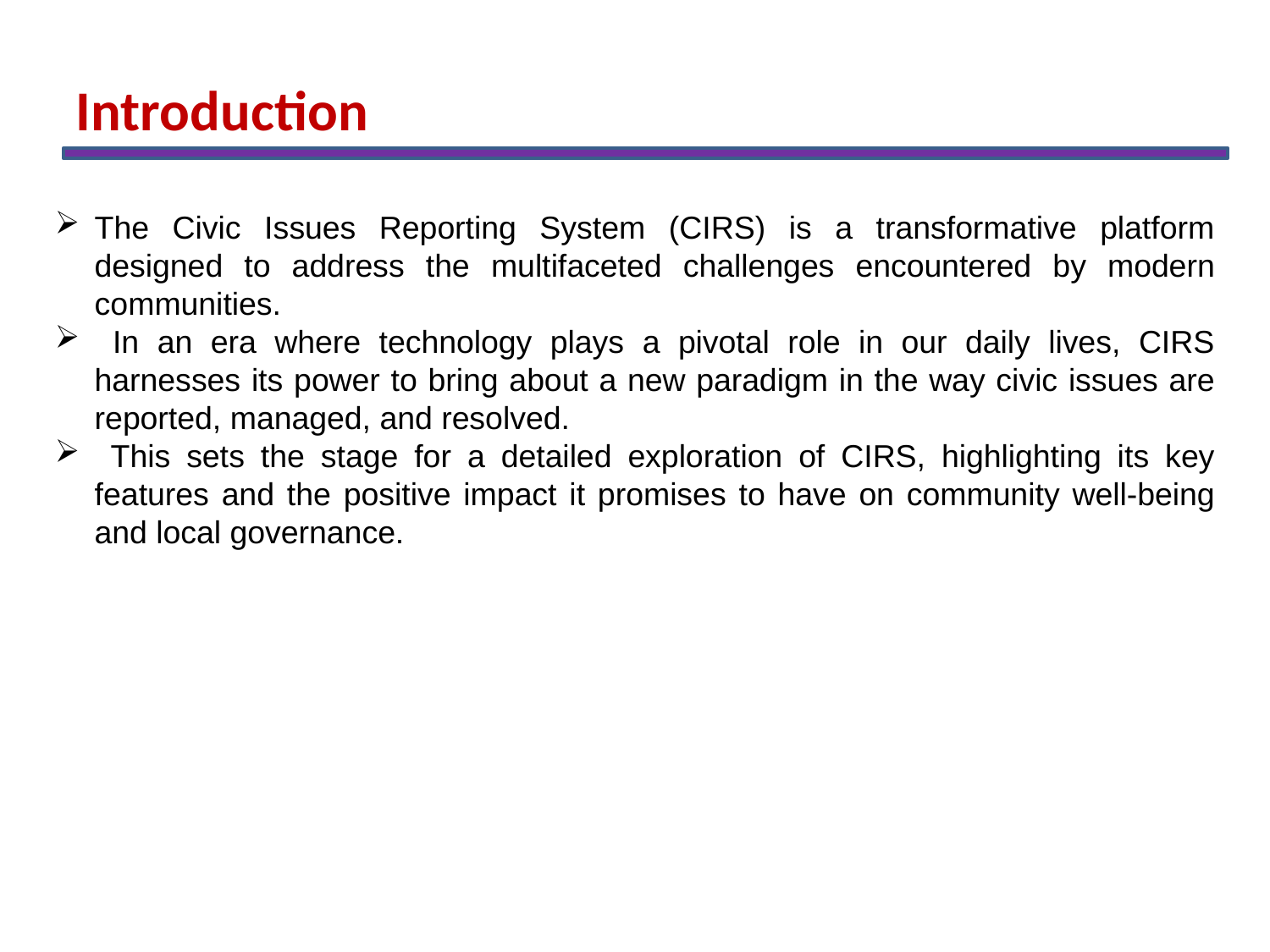

Introduction

The Civic Issues Reporting System (CIRS) is a transformative platform designed to address the multifaceted challenges encountered by modern communities.
 In an era where technology plays a pivotal role in our daily lives, CIRS harnesses its power to bring about a new paradigm in the way civic issues are reported, managed, and resolved.
 This sets the stage for a detailed exploration of CIRS, highlighting its key features and the positive impact it promises to have on community well-being and local governance.